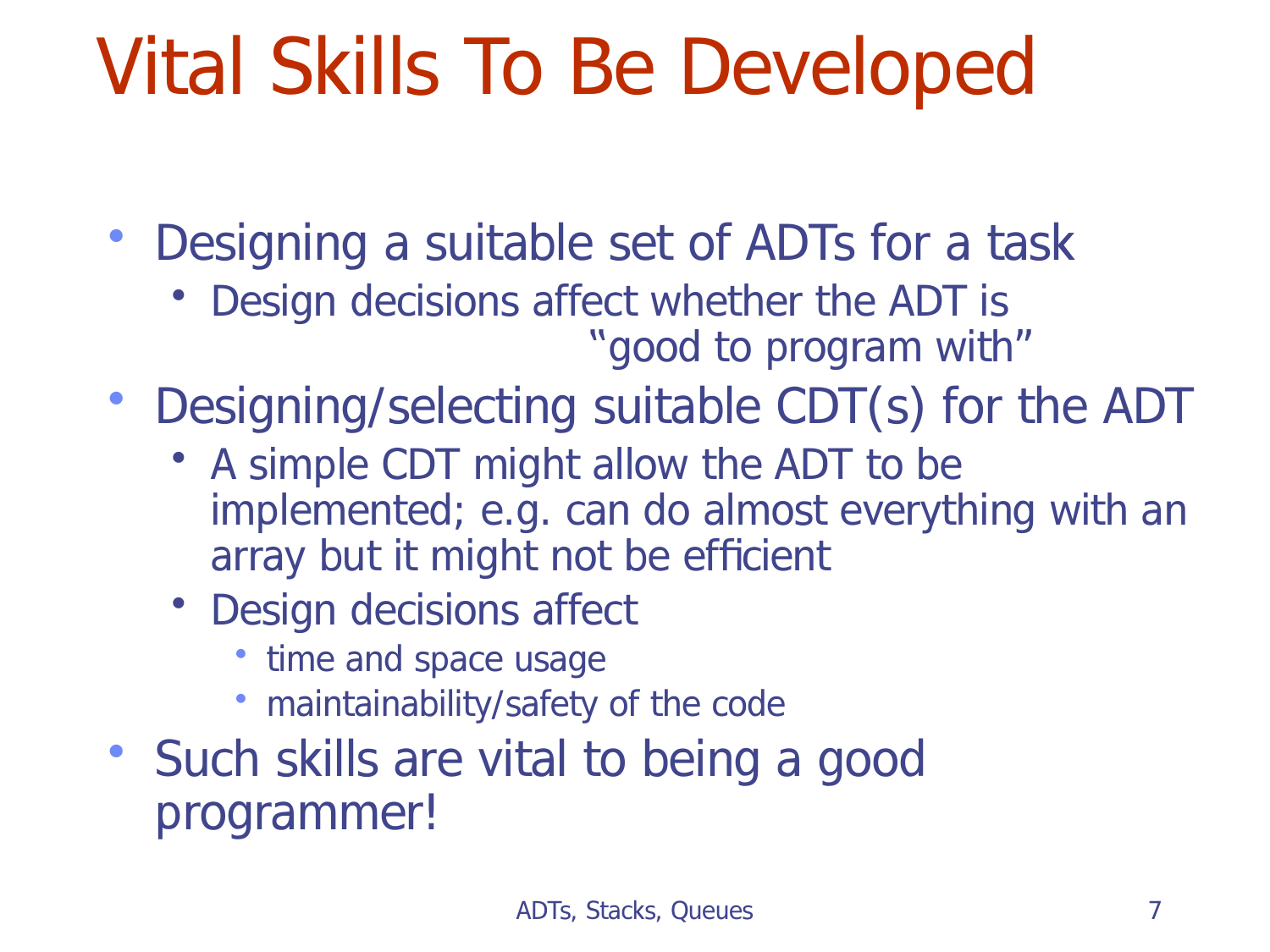

# Vital Skills To Be Developed
Designing a suitable set of ADTs for a task
Design decisions affect whether the ADT is
			“good to program with”
Designing/selecting suitable CDT(s) for the ADT
A simple CDT might allow the ADT to be implemented; e.g. can do almost everything with an array but it might not be efficient
Design decisions affect
time and space usage
maintainability/safety of the code
Such skills are vital to being a good programmer!
ADTs, Stacks, Queues
7